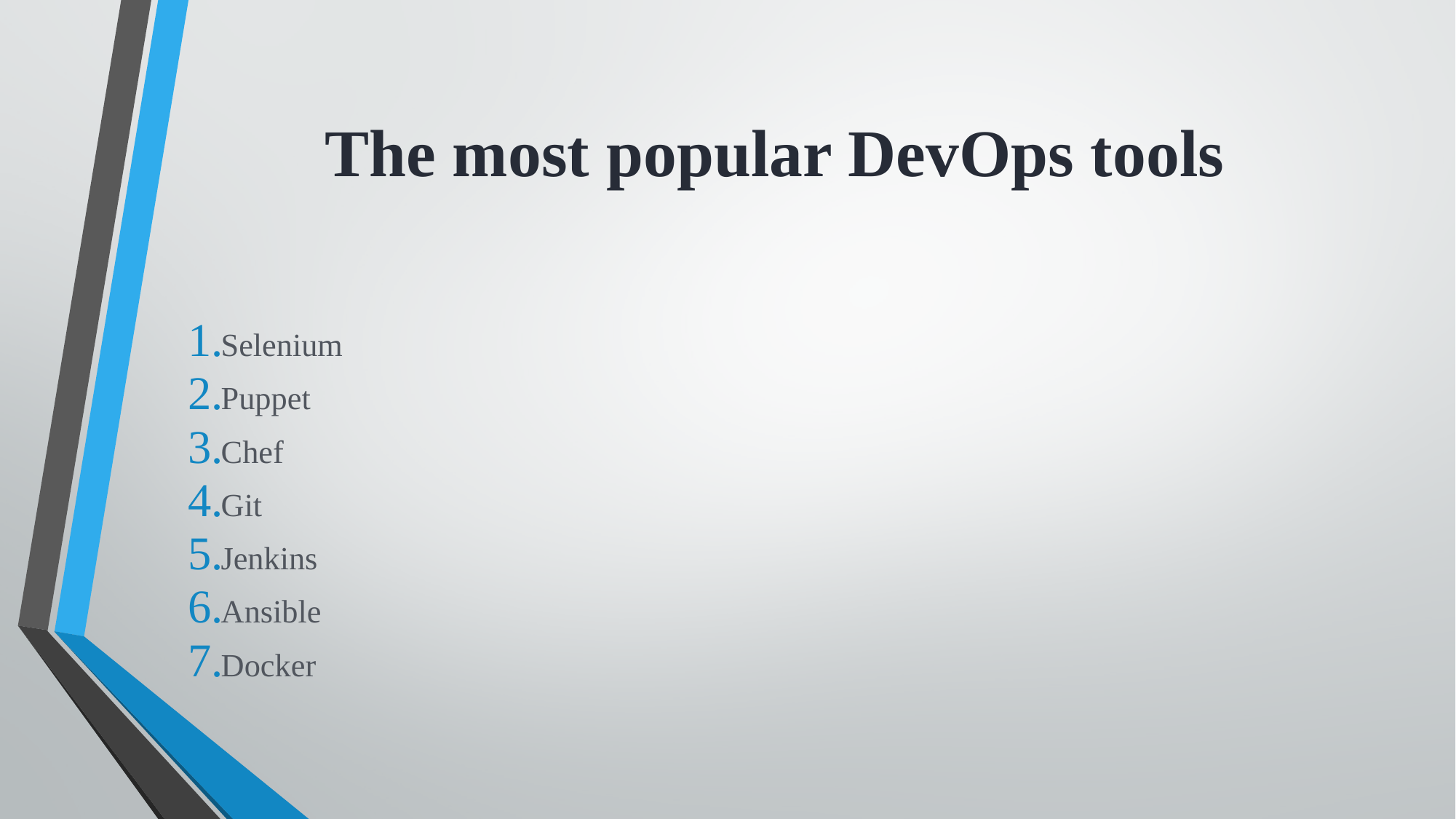

# The most popular DevOps tools
Selenium
Puppet
Chef
Git
Jenkins
Ansible
Docker